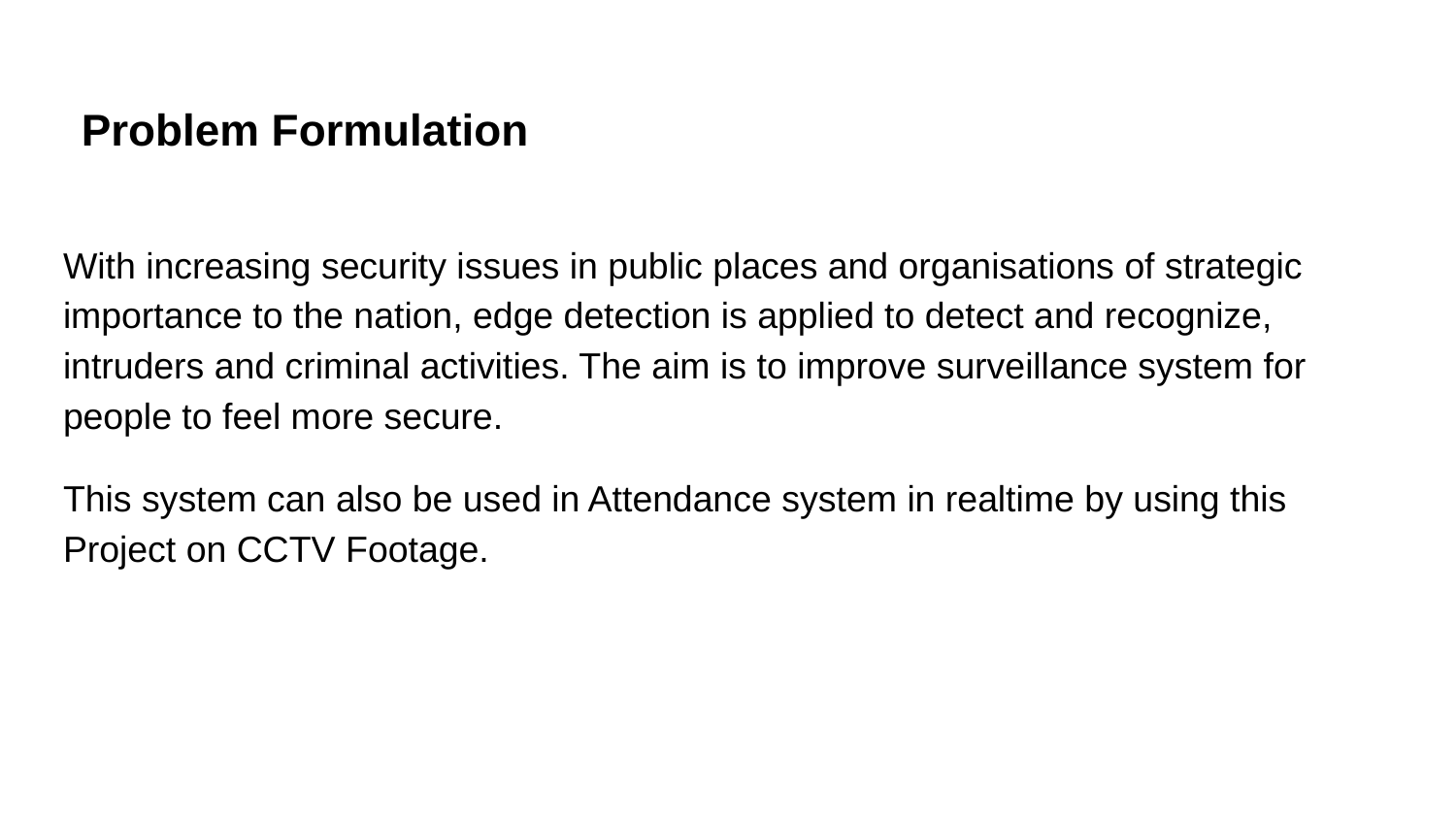

Problem Formulation
With increasing security issues in public places and organisations of strategic importance to the nation, edge detection is applied to detect and recognize, intruders and criminal activities. The aim is to improve surveillance system for people to feel more secure.
This system can also be used in Attendance system in realtime by using this Project on CCTV Footage.